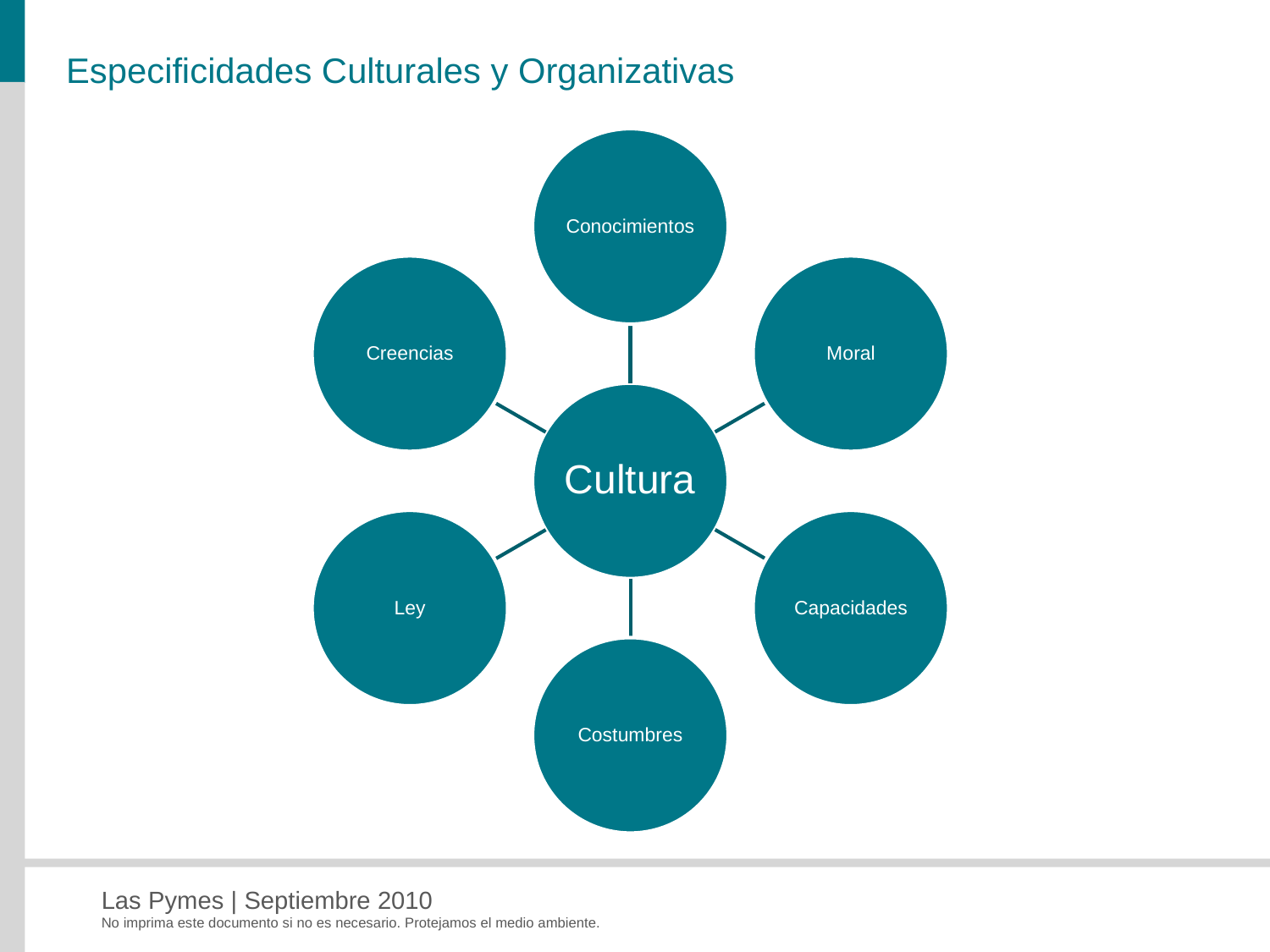

# Especificidades Culturales y Organizativas
Cultura

Conocimientos

Moral

Capacidades

Costumbres

Ley

Creencias